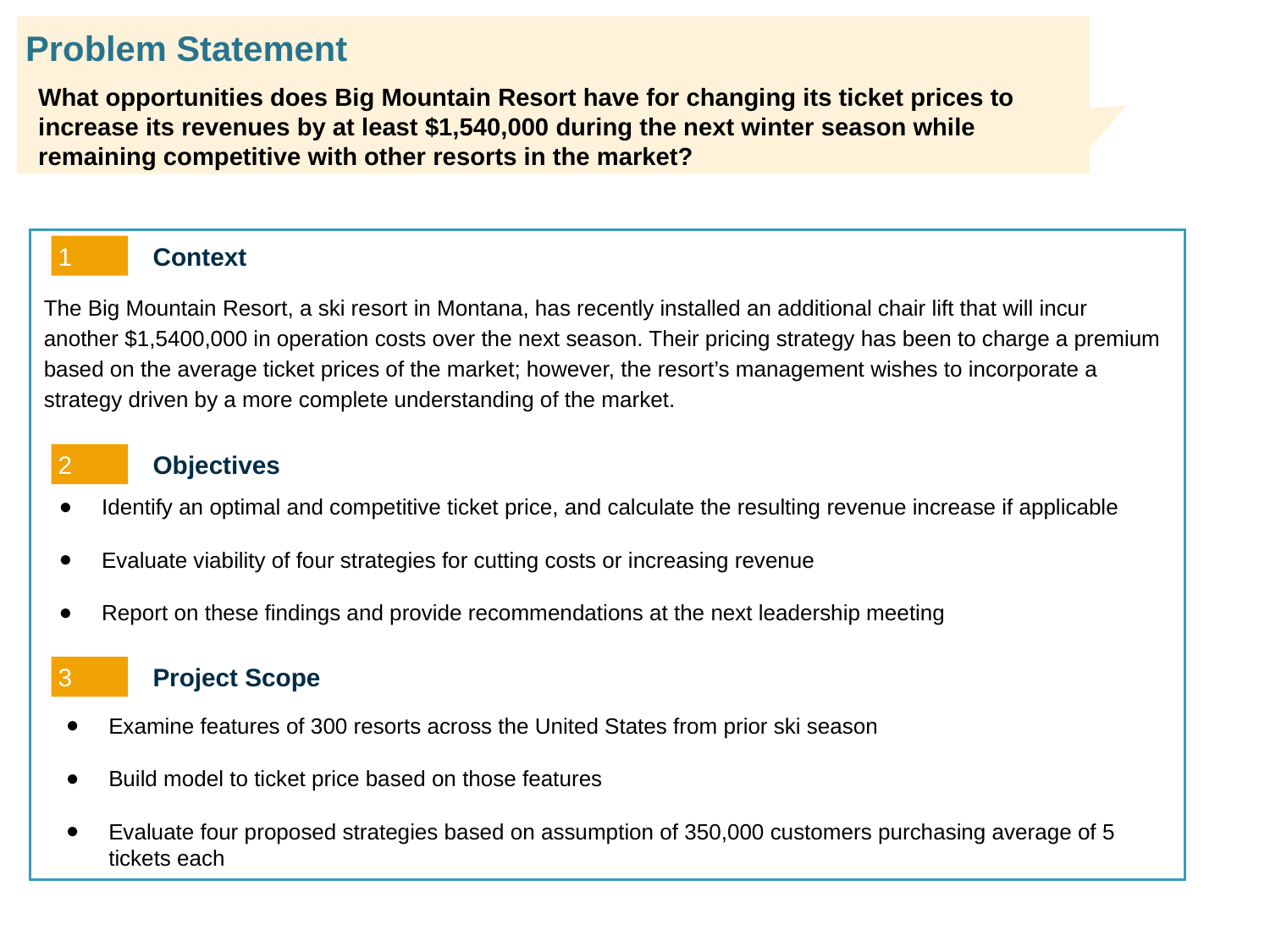

# Problem Statement
What opportunities does Big Mountain Resort have for changing its ticket prices to
increase its revenues by at least $1,540,000 during the next winter season while
remaining competitive with other resorts in the market?

1
Context
The Big Mountain Resort, a ski resort in Montana, has recently installed an additional chair lift that will incur another $1,5400,000 in operation costs over the next season. Their pricing strategy has been to charge a premium based on the average ticket prices of the market; however, the resort’s management wishes to incorporate a strategy driven by a more complete understanding of the market.
2
Objectives
Identify an optimal and competitive ticket price, and calculate the resulting revenue increase if applicable

Evaluate viability of four strategies for cutting costs or increasing revenue

Report on these findings and provide recommendations at the next leadership meeting
3
Project Scope
Examine features of 300 resorts across the United States from prior ski season

Build model to ticket price based on those features

Evaluate four proposed strategies based on assumption of 350,000 customers purchasing average of 5 tickets each